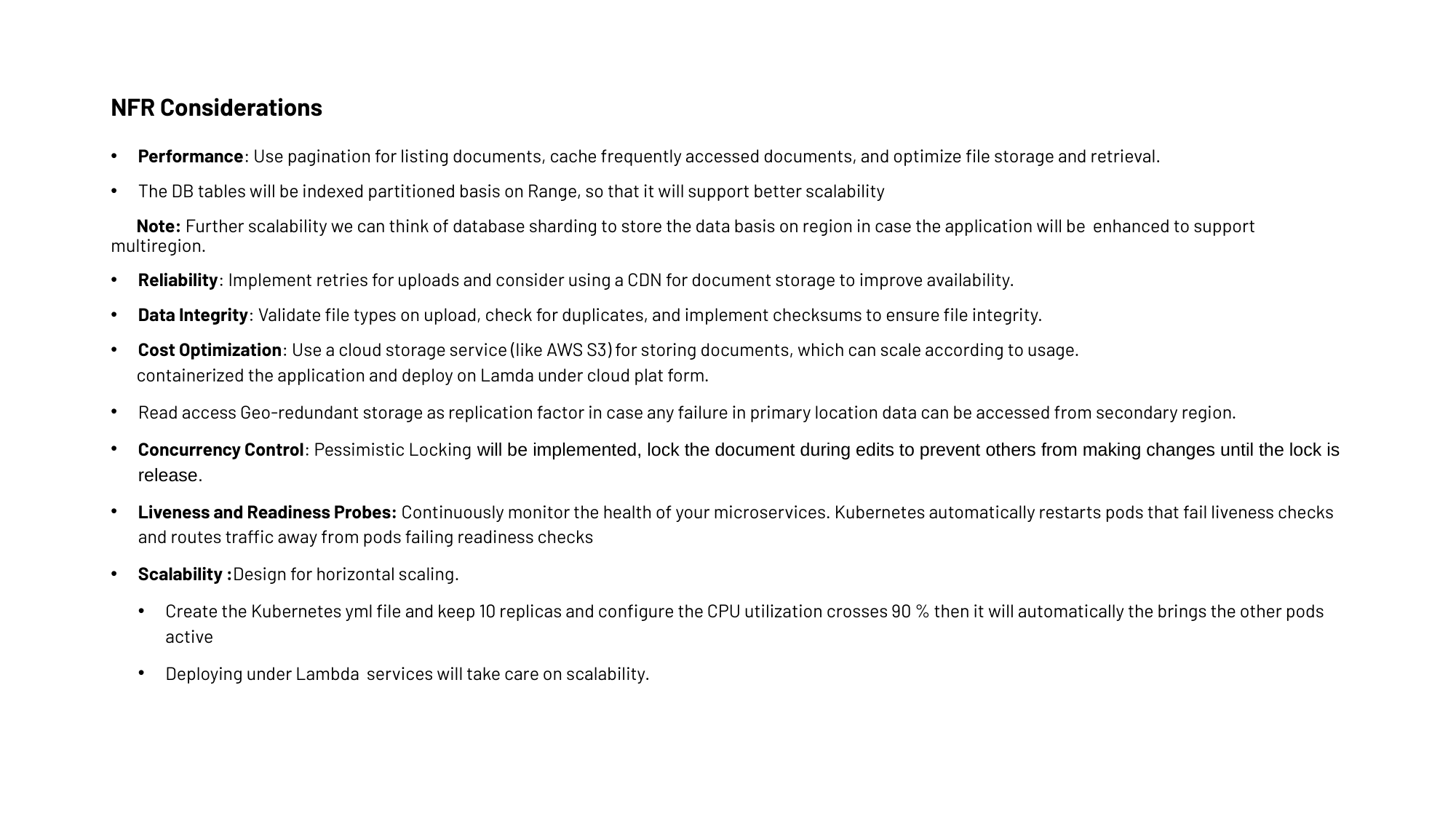

# NFR Considerations
Performance: Use pagination for listing documents, cache frequently accessed documents, and optimize file storage and retrieval.
The DB tables will be indexed partitioned basis on Range, so that it will support better scalability
       Note: Further scalability we can think of database sharding to store the data basis on region in case the application will be  enhanced to support   	multiregion.
Reliability: Implement retries for uploads and consider using a CDN for document storage to improve availability.
Data Integrity: Validate file types on upload, check for duplicates, and implement checksums to ensure file integrity.
Cost Optimization: Use a cloud storage service (like AWS S3) for storing documents, which can scale according to usage.
       containerized the application and deploy on Lamda under cloud plat form.
Read access Geo-redundant storage as replication factor in case any failure in primary location data can be accessed from secondary region.
Concurrency Control: Pessimistic Locking will be implemented, lock the document during edits to prevent others from making changes until the lock is release.
Liveness and Readiness Probes: Continuously monitor the health of your microservices. Kubernetes automatically restarts pods that fail liveness checks and routes traffic away from pods failing readiness checks
Scalability :Design for horizontal scaling.
Create the Kubernetes yml file and keep 10 replicas and configure the CPU utilization crosses 90 % then it will automatically the brings the other pods active
Deploying under Lambda  services will take care on scalability.